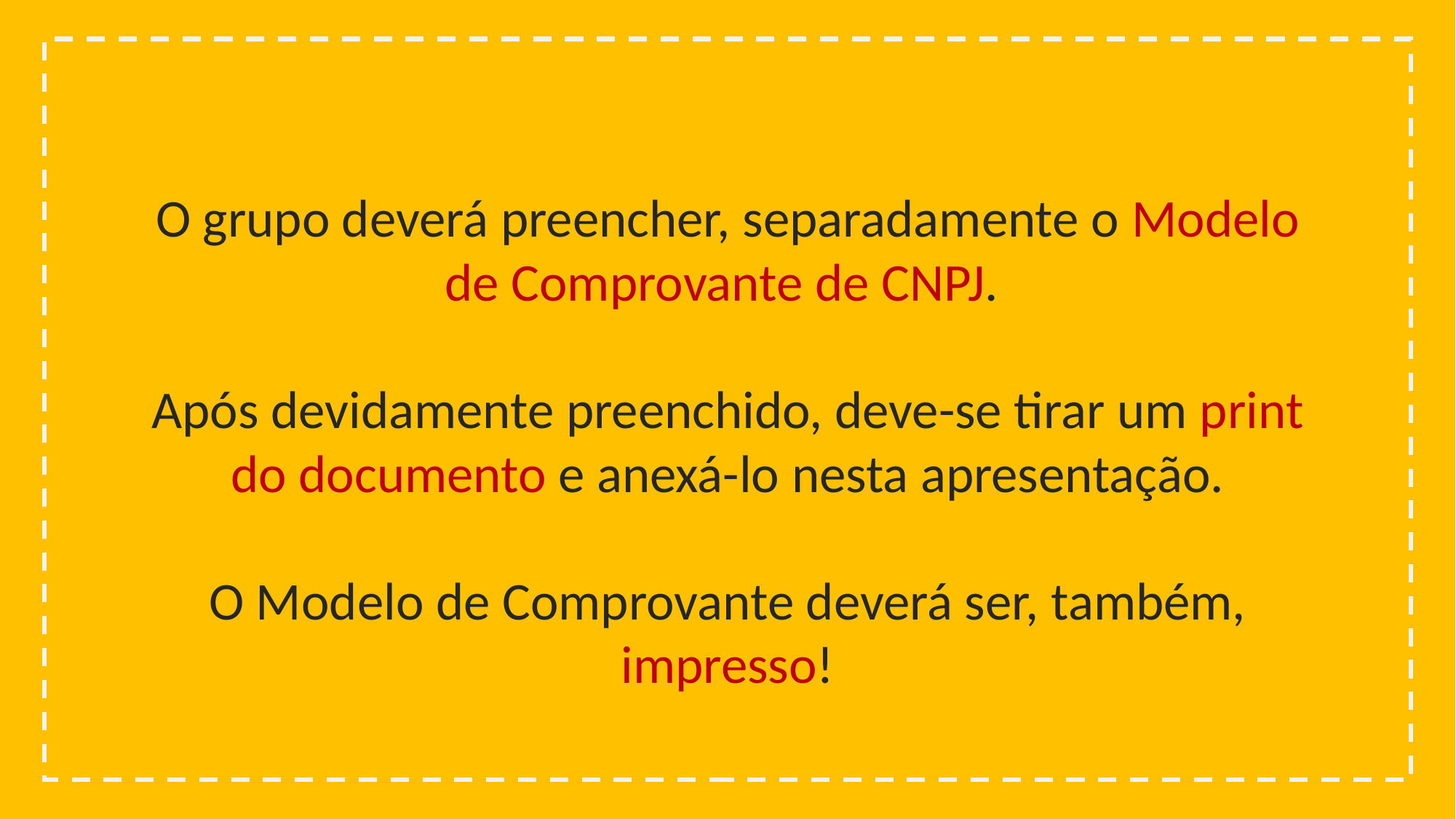

O grupo deverá preencher, separadamente o Modelo de Comprovante de CNPJ.

Após devidamente preenchido, deve-se tirar um print do documento e anexá-lo nesta apresentação.

O Modelo de Comprovante deverá ser, também, impresso!